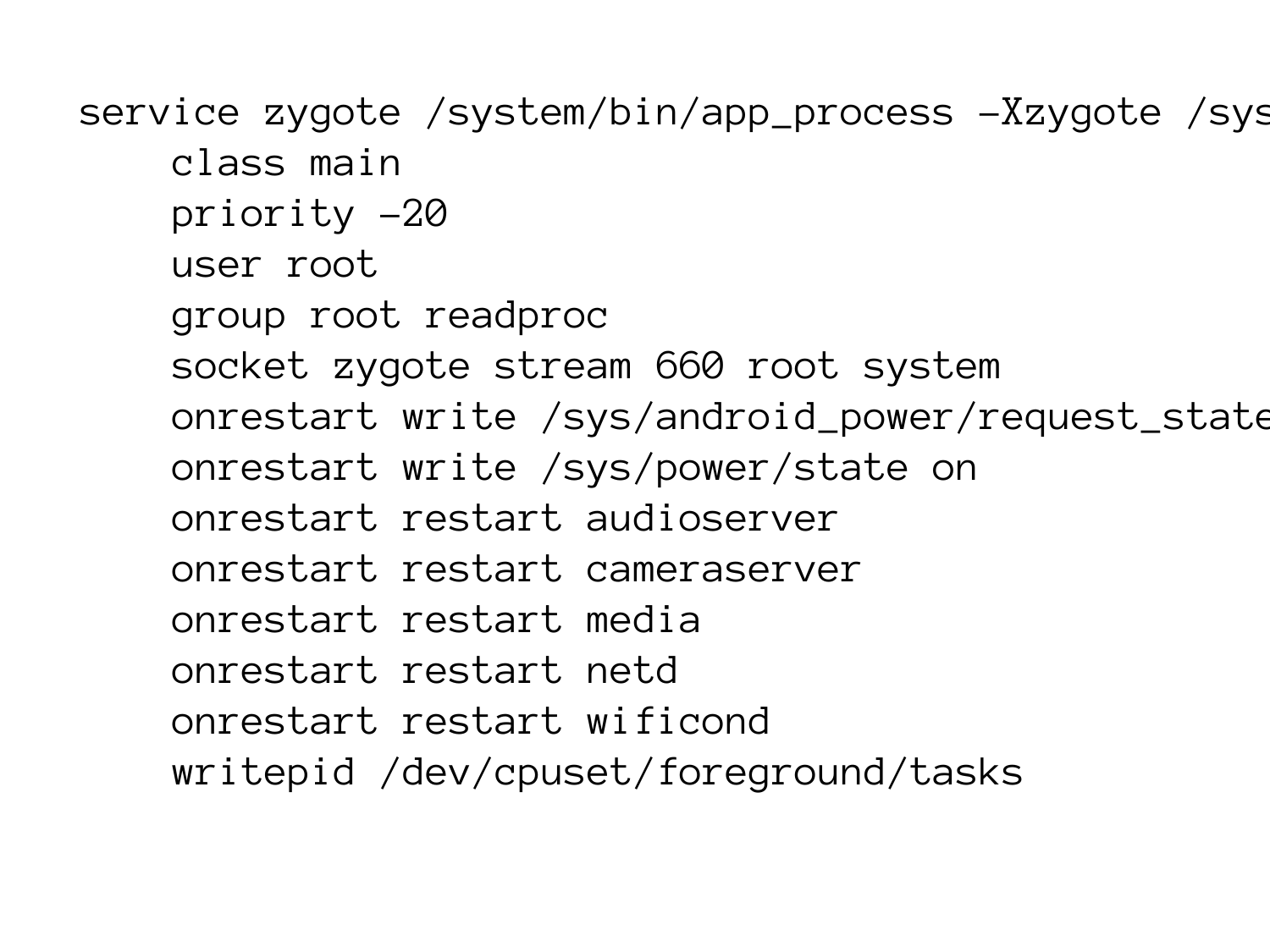

service zygote /system/bin/app_process -Xzygote /system/bin --zygote --start-system-server
    class main
    priority -20
    user root
    group root readproc
    socket zygote stream 660 root system
    onrestart write /sys/android_power/request_state wake
    onrestart write /sys/power/state on
    onrestart restart audioserver
    onrestart restart cameraserver
    onrestart restart media
    onrestart restart netd
    onrestart restart wificond
    writepid /dev/cpuset/foreground/tasks